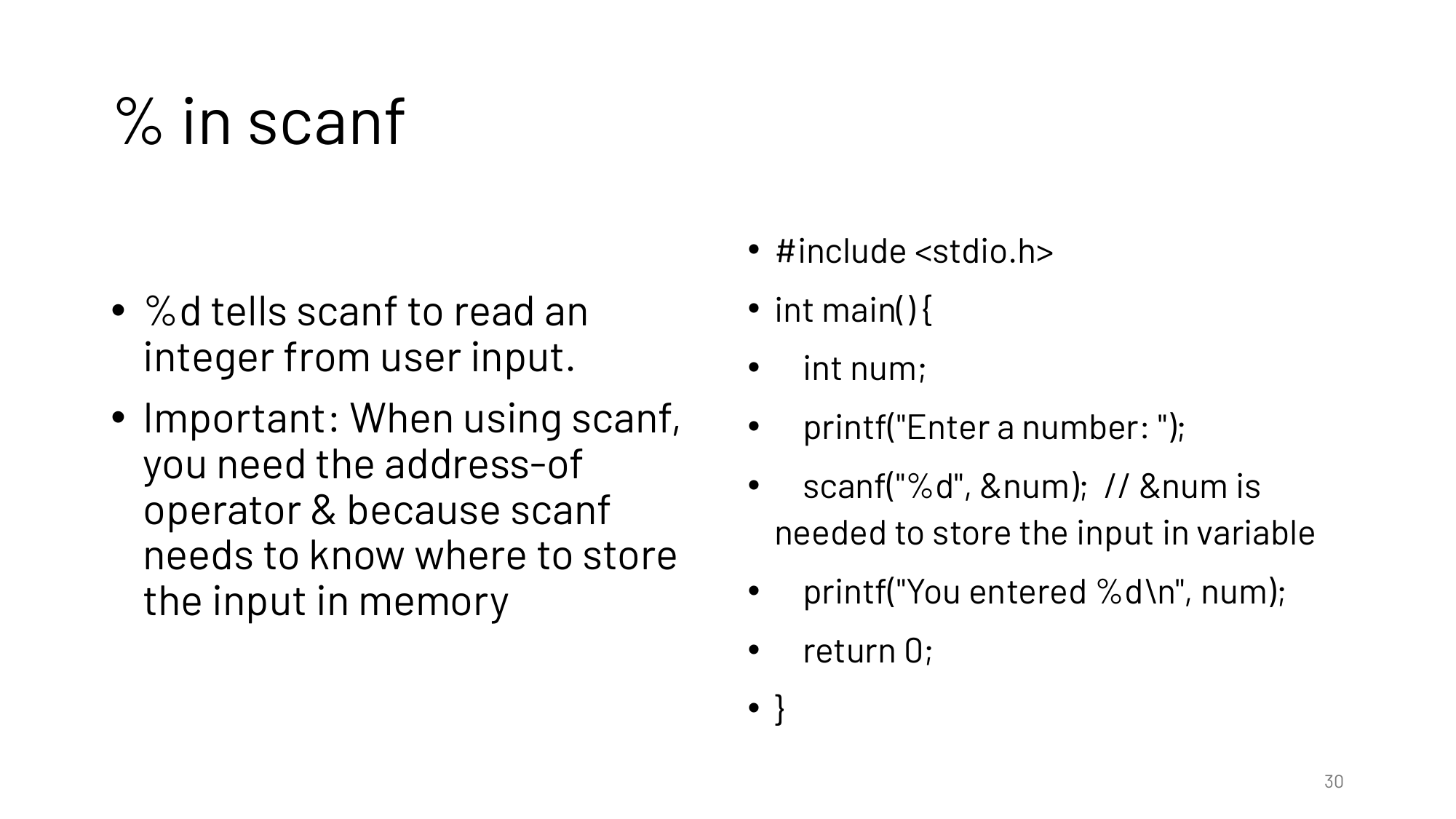

# % in scanf

%d tells scanf to read an integer from user input.
Important: When using scanf, you need the address-of operator & because scanf needs to know where to store the input in memory
#include <stdio.h>
int main() {
    int num;
    printf("Enter a number: ");
    scanf("%d", &num);  // &num is needed to store the input in variable
    printf("You entered %d\n", num);
    return 0;
}
30